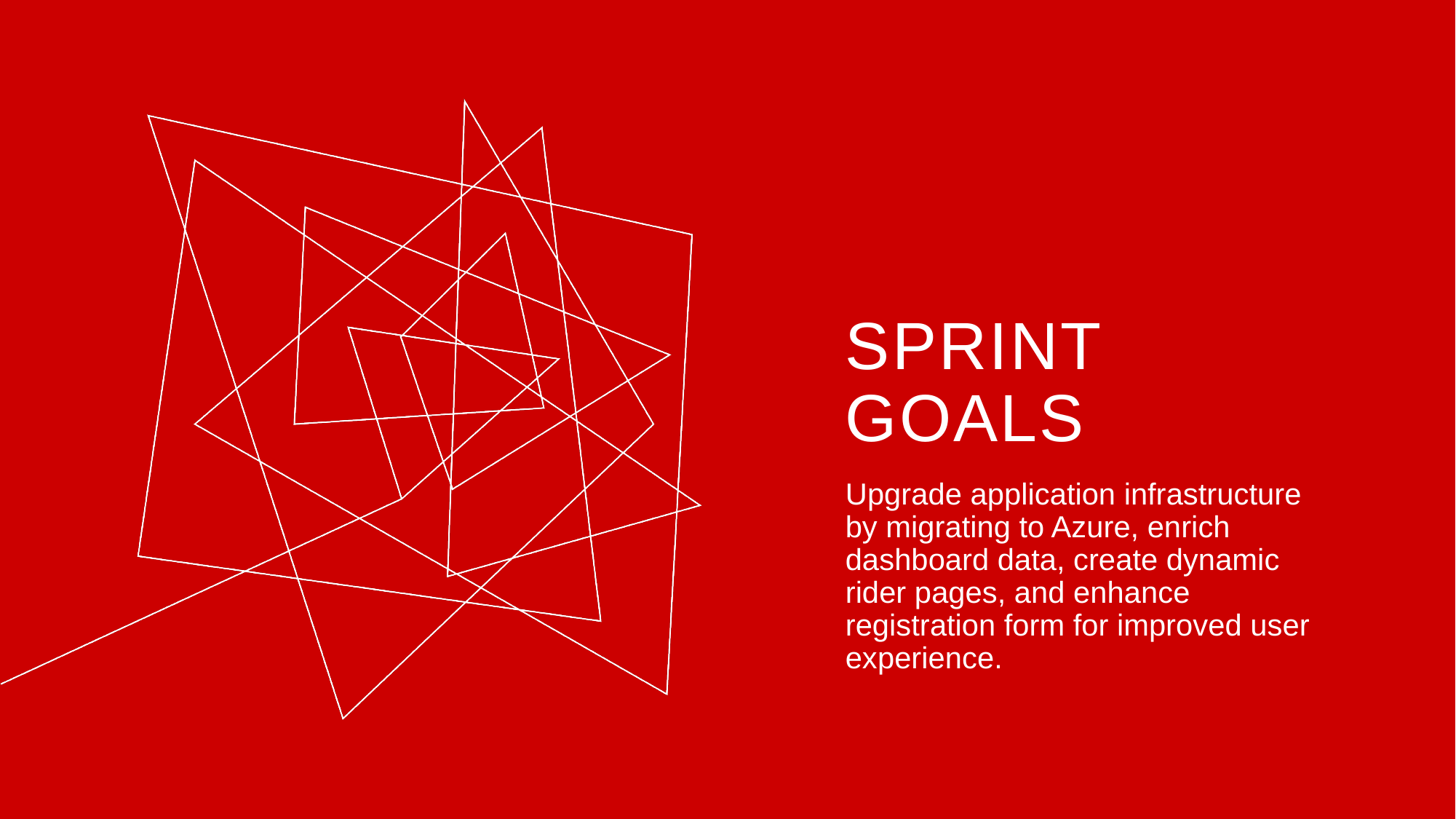

# Sprint GOALS
Upgrade application infrastructure by migrating to Azure, enrich dashboard data, create dynamic rider pages, and enhance registration form for improved user experience.